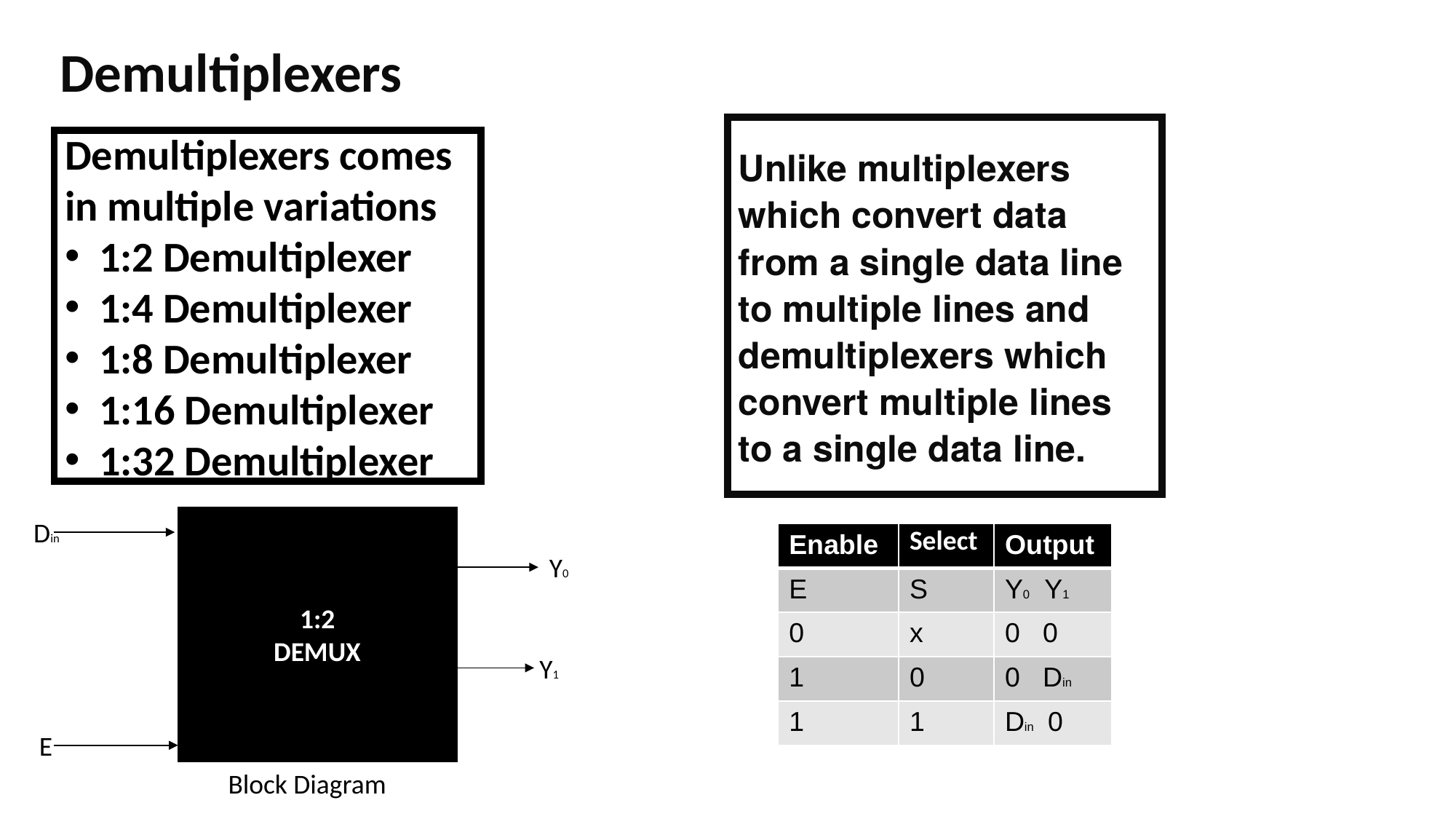

Demultiplexers
Unlike multiplexers which convert data from a single data line to multiple lines and demultiplexers which convert multiple lines to a single data line.
Demultiplexers comes in multiple variations
1:2 Demultiplexer
1:4 Demultiplexer
1:8 Demultiplexer
1:16 Demultiplexer
1:32 Demultiplexer
1:2
DEMUX
Din
| Enable | Select | Output |
| --- | --- | --- |
| E | S | Y0 Y1 |
| 0 | x | 0 0 |
| 1 | 0 | 0 Din |
| 1 | 1 | Din 0 |
Y0
Y1
E
Block Diagram